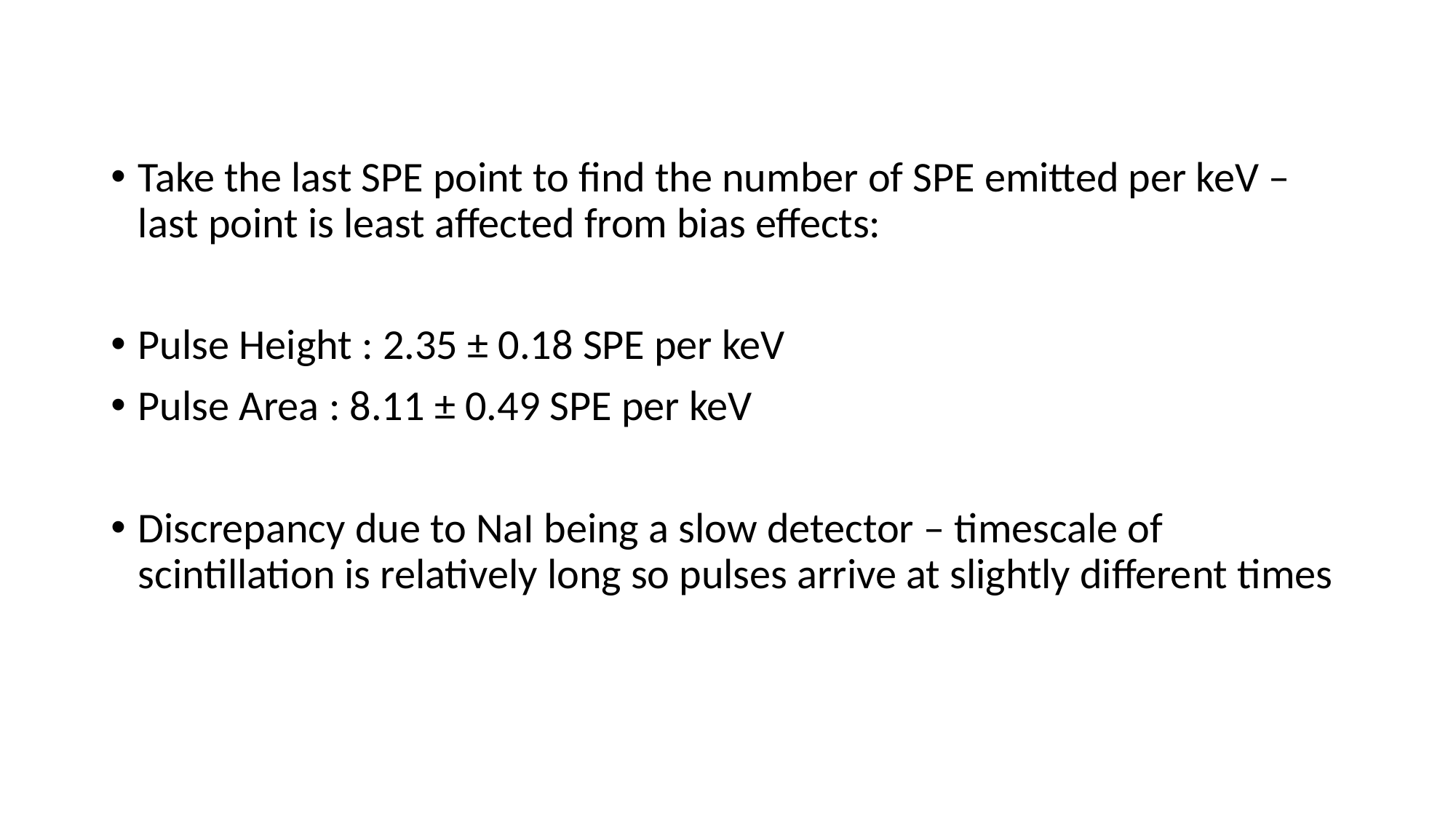

Take the last SPE point to find the number of SPE emitted per keV – last point is least affected from bias effects:

Pulse Height : 2.35 ± 0.18 SPE per keV
Pulse Area : 8.11 ± 0.49 SPE per keV

Discrepancy due to NaI being a slow detector – timescale of scintillation is relatively long so pulses arrive at slightly different times